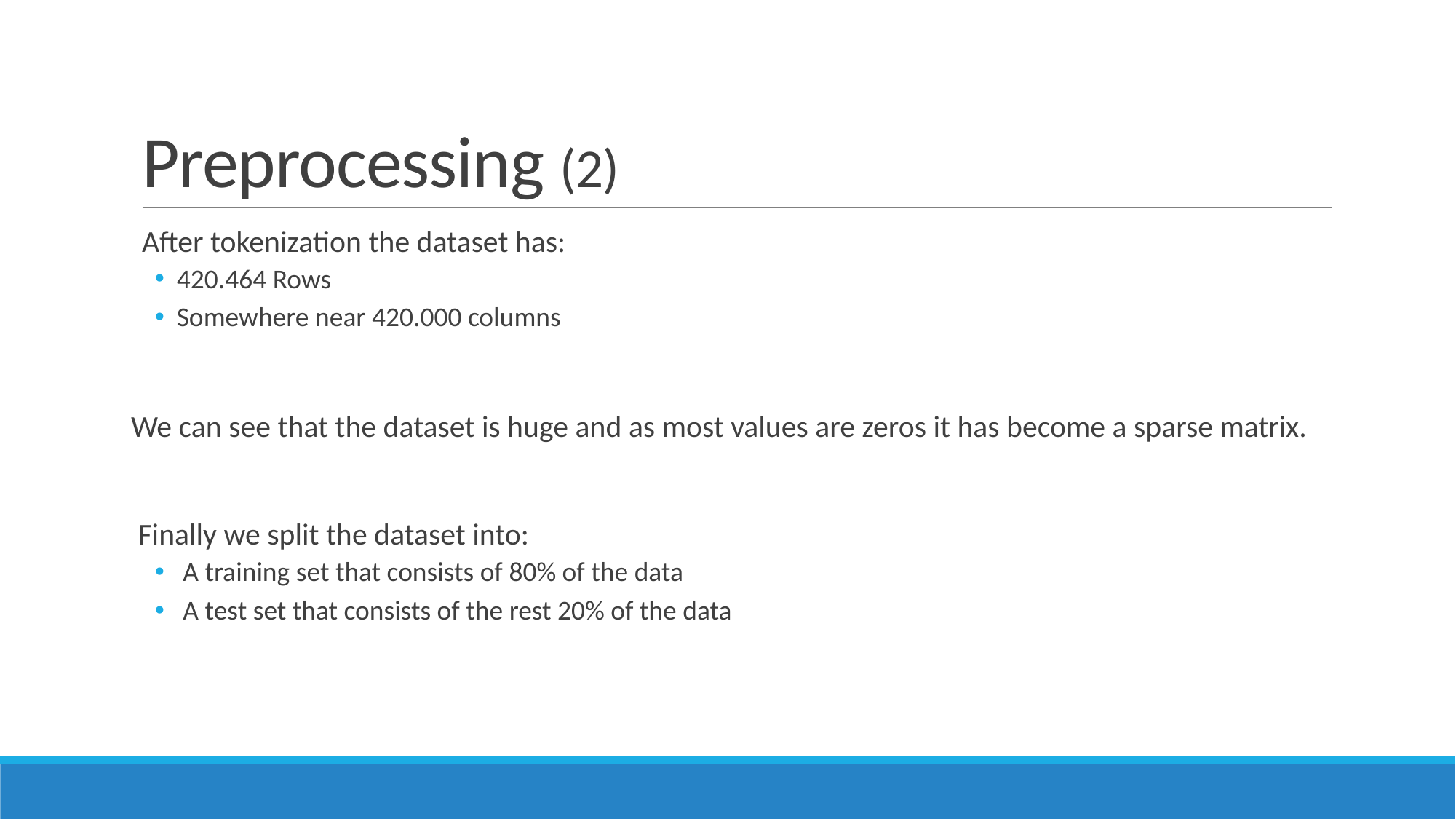

# Preprocessing (2)
After tokenization the dataset has:
420.464 Rows
Somewhere near 420.000 columns

We can see that the dataset is huge and as most values are zeros it has become a sparse matrix.

 Finally we split the dataset into:
 A training set that consists of 80% of the data
 A test set that consists of the rest 20% of the data